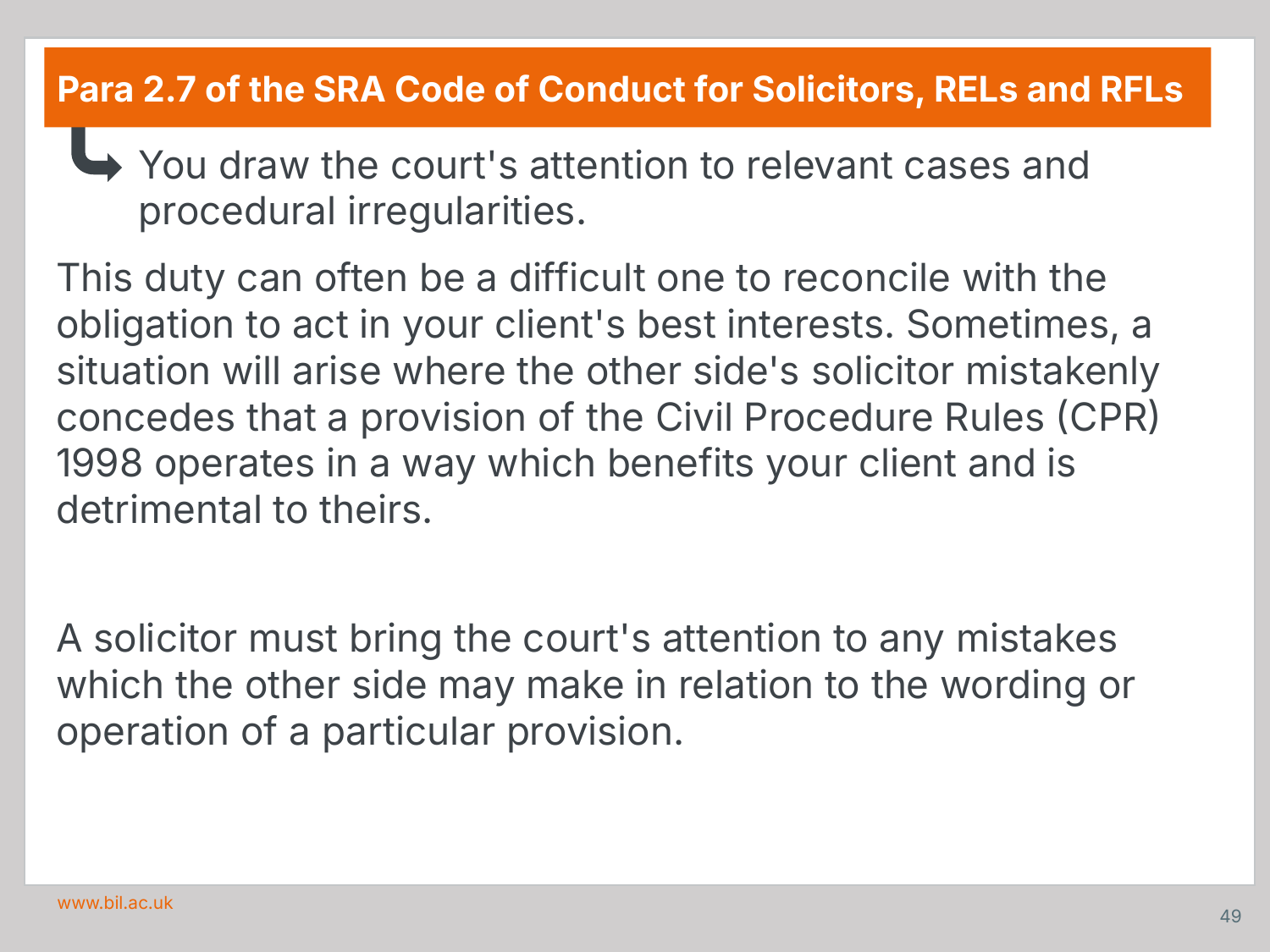

Para 2.7 of the SRA Code of Conduct for Solicitors, RELs and RFLs

You draw the court's attention to relevant cases and procedural irregularities.
This duty can often be a difficult one to reconcile with the obligation to act in your client's best interests. Sometimes, a situation will arise where the other side's solicitor mistakenly concedes that a provision of the Civil Procedure Rules (CPR) 1998 operates in a way which benefits your client and is detrimental to theirs.

A solicitor must bring the court's attention to any mistakes which the other side may make in relation to the wording or operation of a particular provision.
www.bil.ac.uk
49